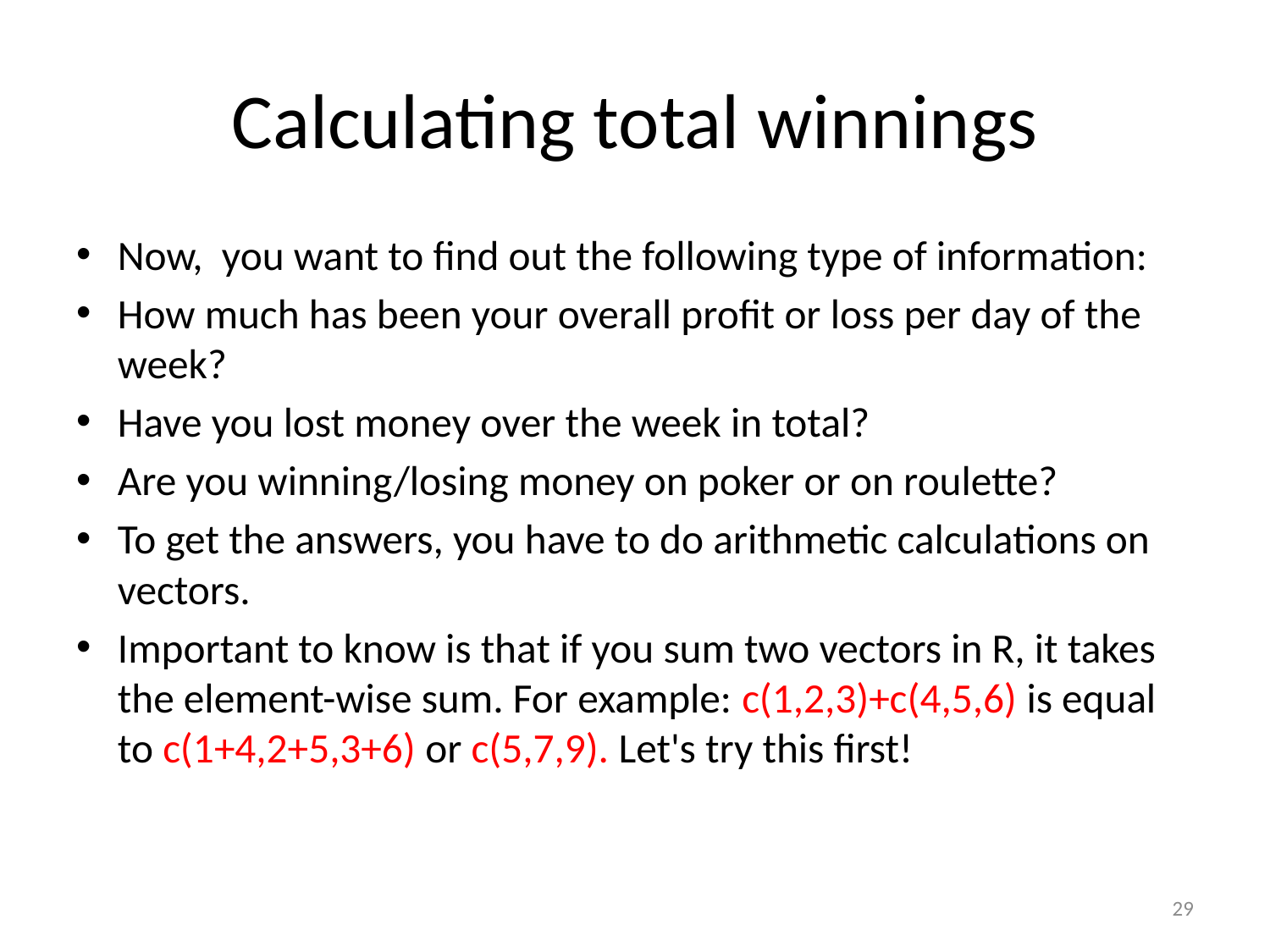

# Calculating total winnings
Now,  you want to find out the following type of information:
How much has been your overall profit or loss per day of the week?
Have you lost money over the week in total?
Are you winning/losing money on poker or on roulette?
To get the answers, you have to do arithmetic calculations on vectors.
Important to know is that if you sum two vectors in R, it takes the element-wise sum. For example: c(1,2,3)+c(4,5,6) is equal to c(1+4,2+5,3+6) or c(5,7,9). Let's try this first!

29